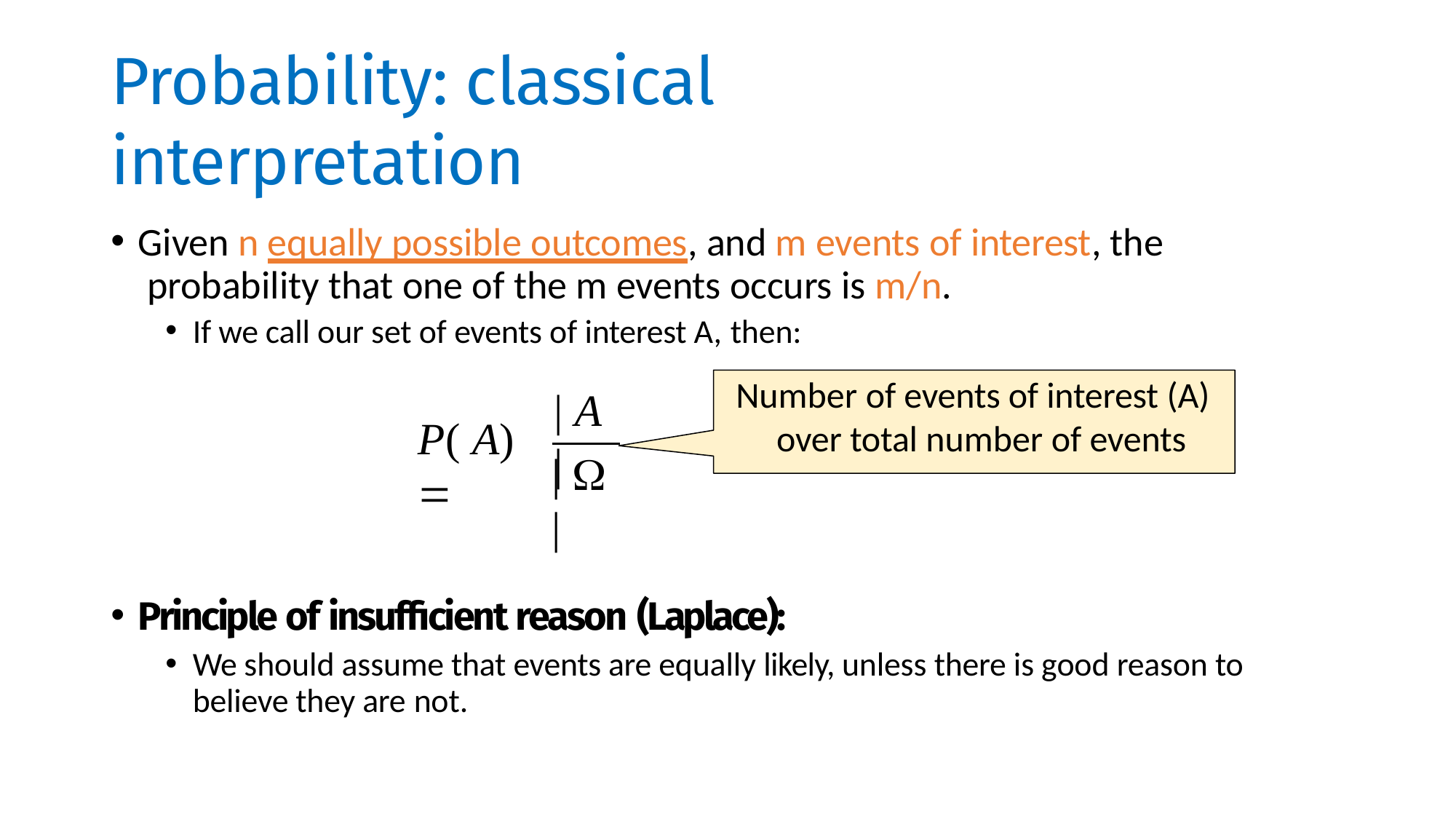

# Probability: classical interpretation
Given n equally possible outcomes, and m events of interest, the  probability that one of the m events occurs is m/n.
If we call our set of events of interest A, then:

Number of events of interest (A)  over total number of events
| A |
P( A) =
| Ω |

Principle of insufficient reason (Laplace):
We should assume that events are equally likely, unless there is good reason to  believe they are not.